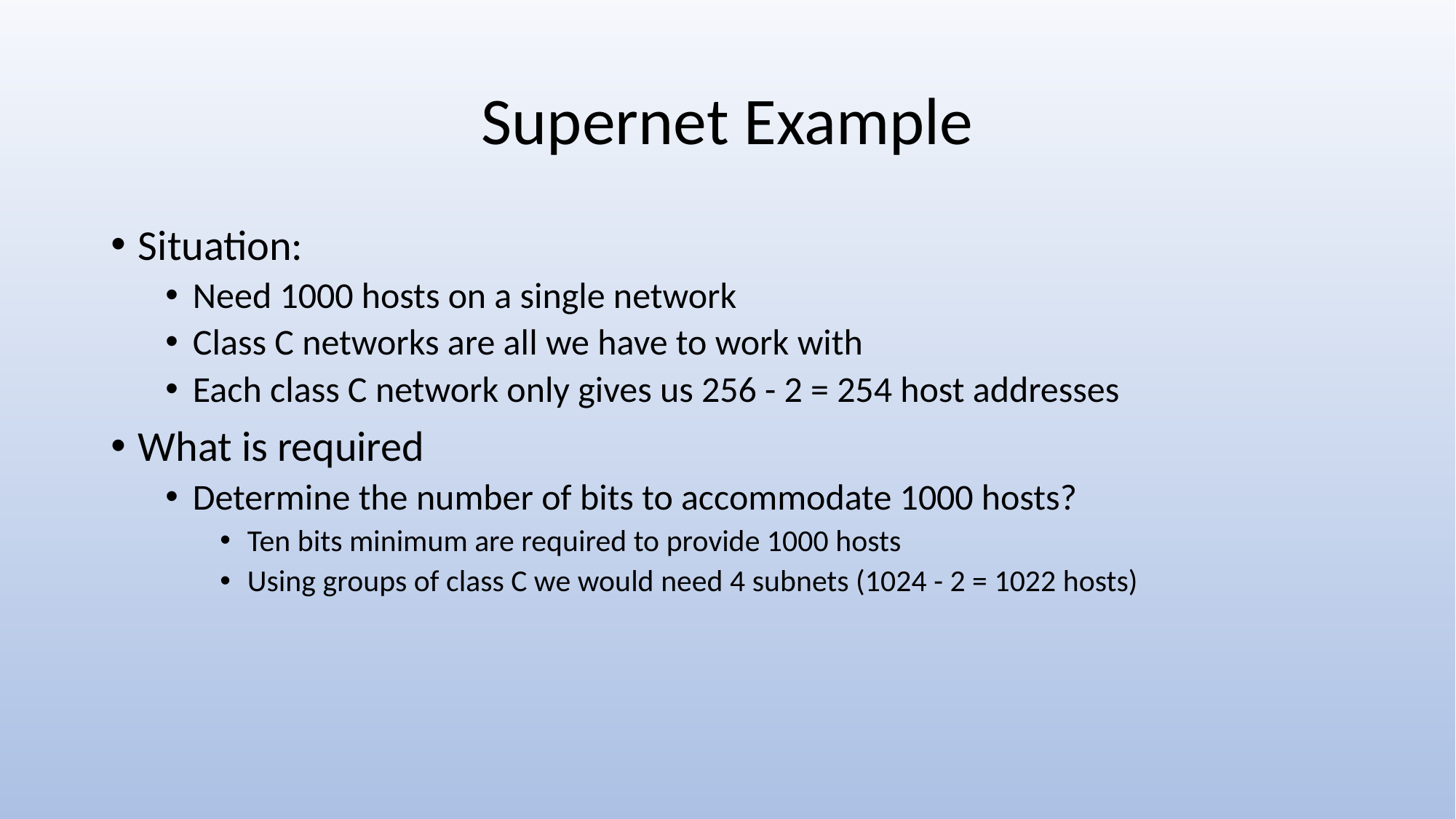

# Supernet Example
Situation:
Need 1000 hosts on a single network
Class C networks are all we have to work with
Each class C network only gives us 256 - 2 = 254 host addresses
What is required
Determine the number of bits to accommodate 1000 hosts?
Ten bits minimum are required to provide 1000 hosts
Using groups of class C we would need 4 subnets (1024 - 2 = 1022 hosts)